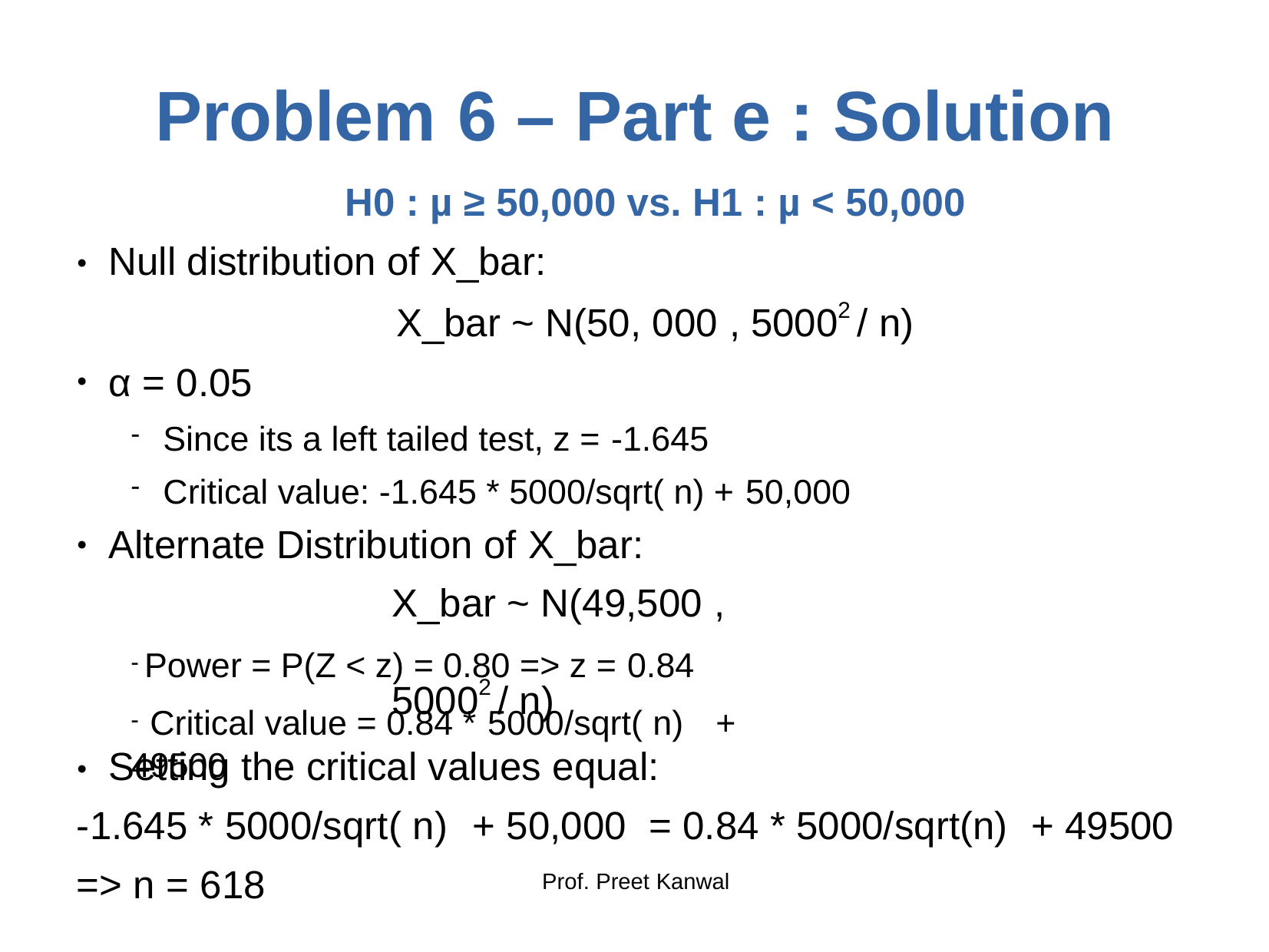

# Problem	6	–	Part e	: Solution
H0 : µ ≥ 50,000 vs. H1 : µ < 50,000
Null distribution of X_bar:
X_bar ~ N(50, 000 , 50002 / n)
α = 0.05
●
●
Since its a left tailed test, z = -1.645
Critical value: -1.645 * 5000/sqrt( n) + 50,000
−
Alternate Distribution of X_bar:
X_bar ~ N(49,500 ,	50002 / n)
●
− Power = P(Z < z) = 0.80 => z = 0.84
−  Critical value = 0.84 * 5000/sqrt( n)	+ 49500
Setting the critical values equal:
●
-1.645 * 5000/sqrt( n)	+ 50,000	= 0.84 * 5000/sqrt(n)	+ 49500
=> n = 618
Prof. Preet Kanwal